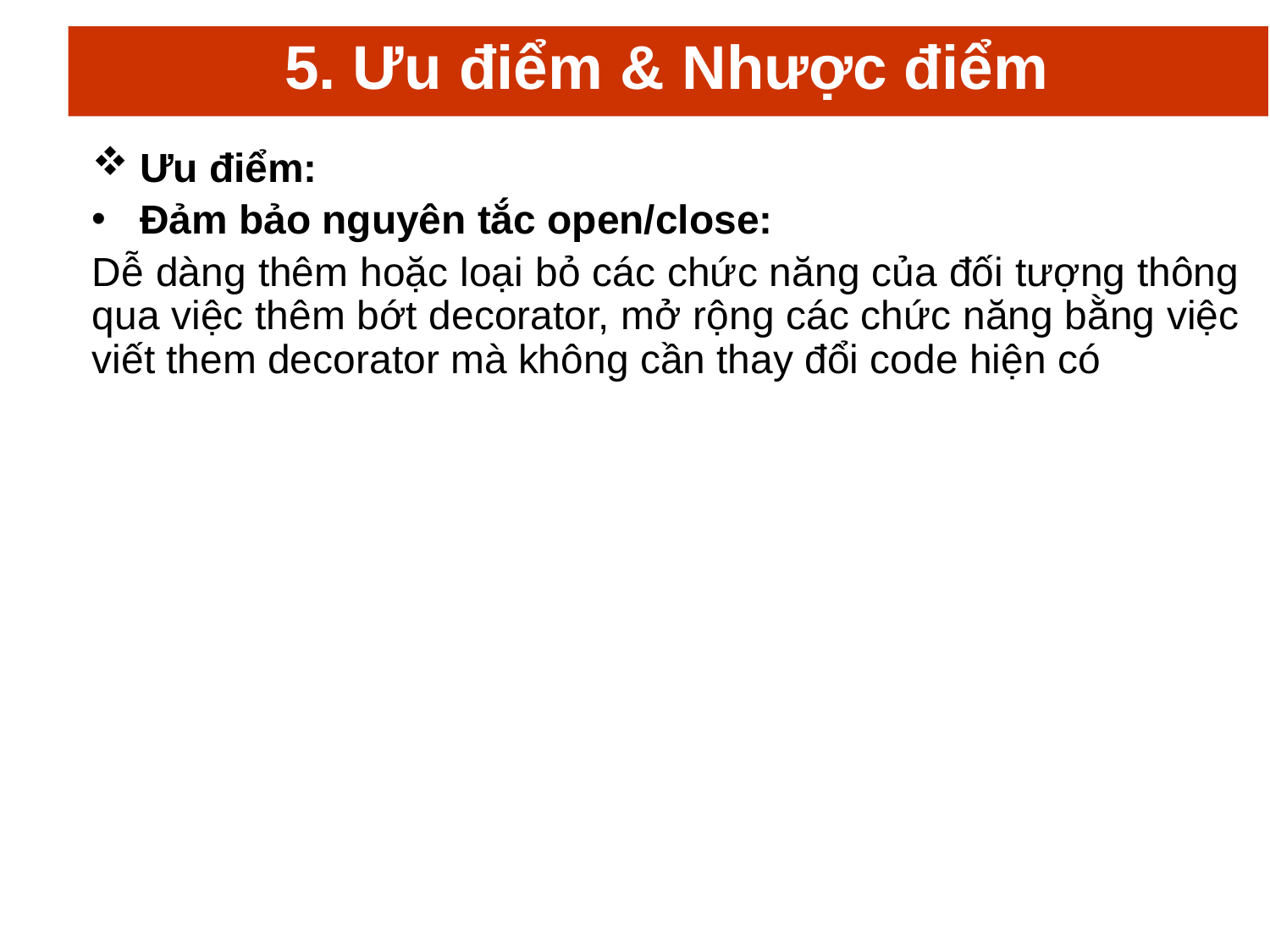

# 5. Ưu điểm & Nhược điểm
Ưu điểm:
Đảm bảo nguyên tắc open/close:
Dễ dàng thêm hoặc loại bỏ các chức năng của đối tượng thông qua việc thêm bớt decorator, mở rộng các chức năng bằng việc viết them decorator mà không cần thay đổi code hiện có